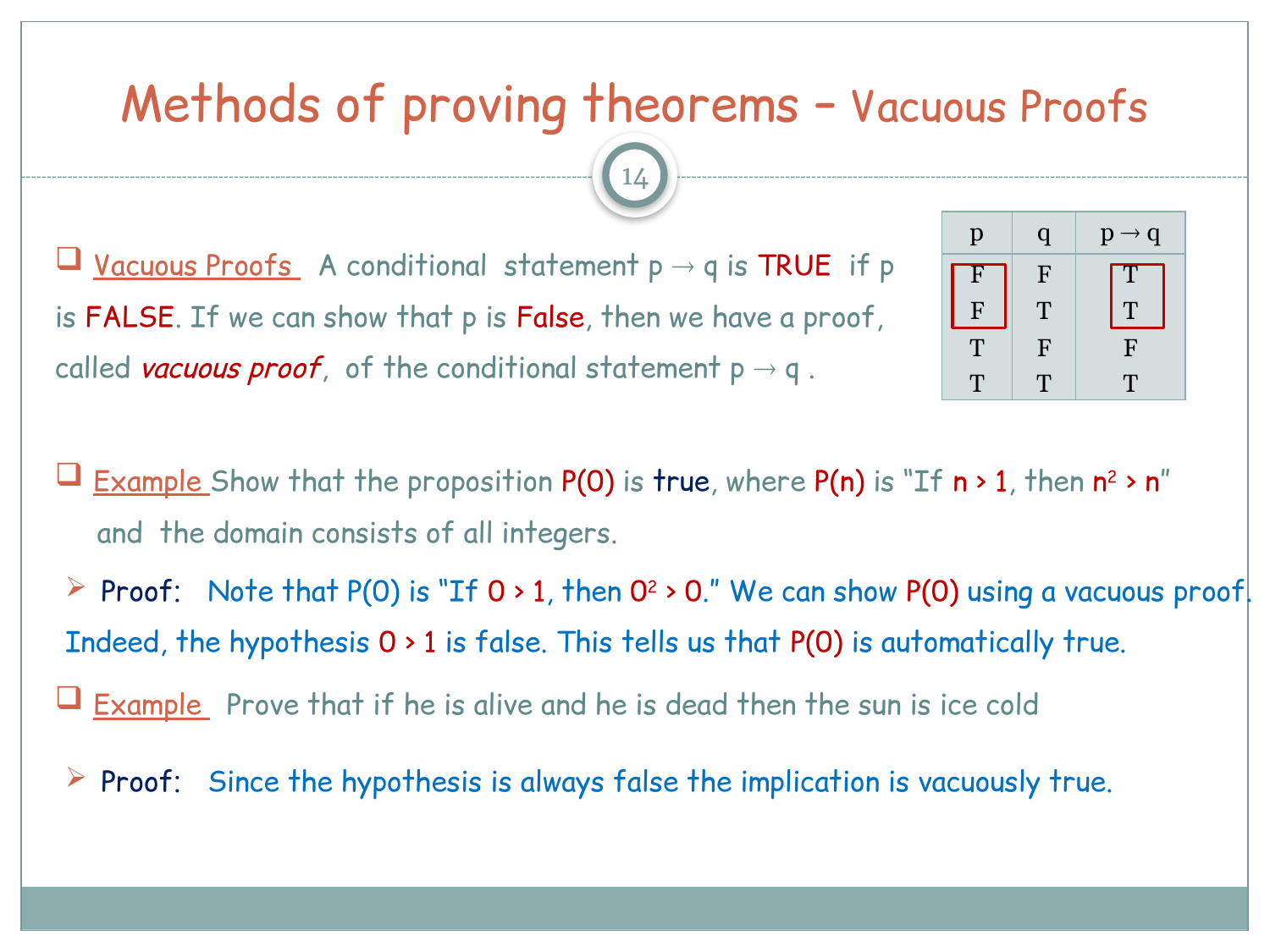

# Methods of proving theorems – Vacuous Proofs
14
| p | q | p → q |
| --- | --- | --- |
| F F T T | F T F T | T T F T |
 Vacuous Proofs   A conditional  statement p → q is TRUE  if p is FALSE. If we can show that p is False, then we have a proof, called vacuous proof,  of the conditional statement p → q .

 Example Show that the proposition P(0) is true, where P(n) is “If n > 1, then n2 > n”
     and  the domain consists of all integers.
  Proof:   Note that P(0) is “If 0 > 1, then 02 > 0.” We can show P(0) using a vacuous proof. Indeed, the hypothesis 0 > 1 is false. This tells us that P(0) is automatically true.
 Example   Prove that if he is alive and he is dead then the sun is ice cold
  Proof:   Since the hypothesis is always false the implication is vacuously true.